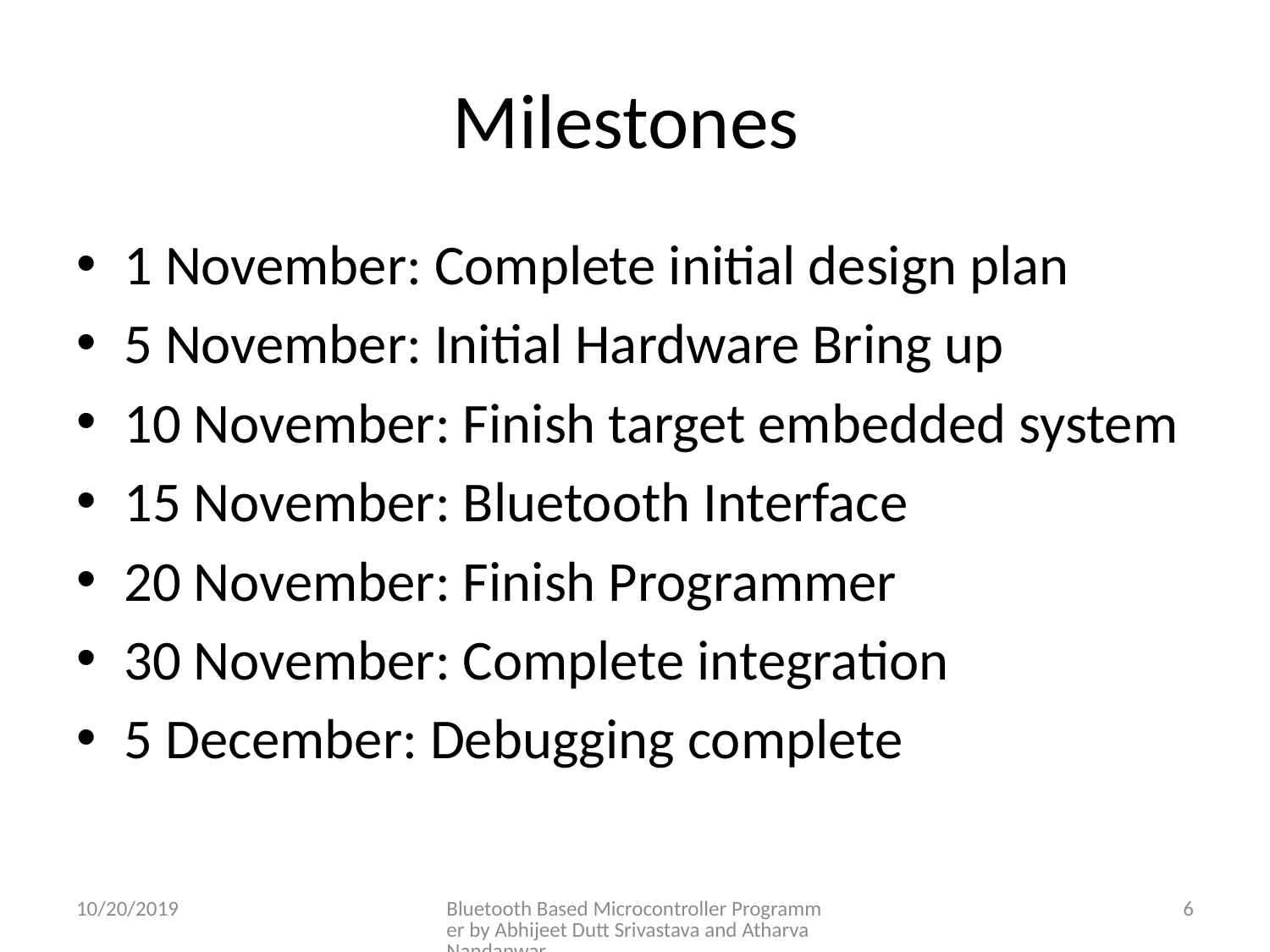

# Milestones
1 November: Complete initial design plan
5 November: Initial Hardware Bring up
10 November: Finish target embedded system
15 November: Bluetooth Interface
20 November: Finish Programmer
30 November: Complete integration
5 December: Debugging complete
10/20/2019
Bluetooth Based Microcontroller Programmer by Abhijeet Dutt Srivastava and Atharva Nandanwar
6